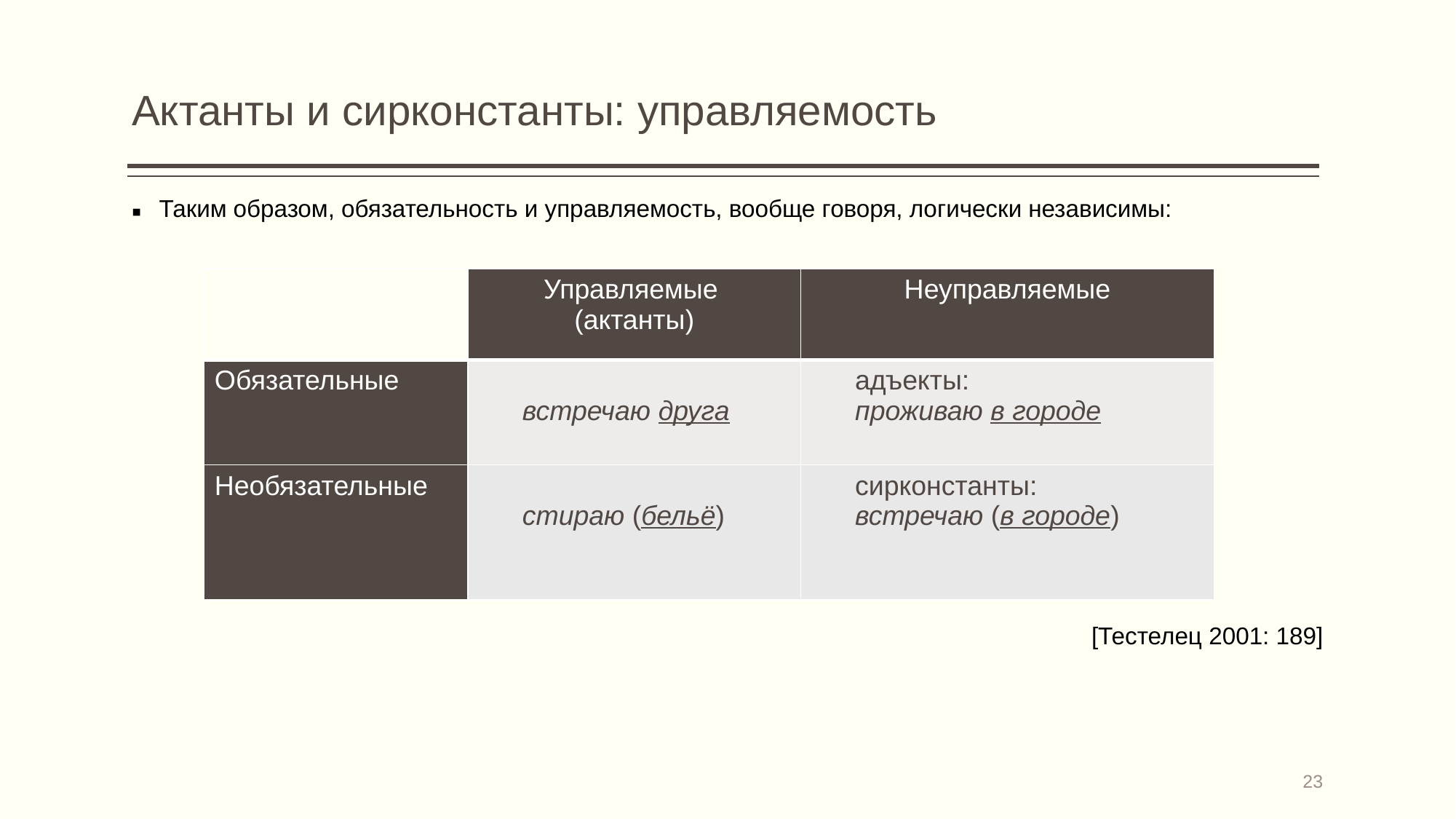

# Актанты и сирконстанты: управляемость
Таким образом, обязательность и управляемость, вообще говоря, логически независимы:

[Тестелец 2001: 189]
|  | Управляемые (актанты) | Неуправляемые |
| --- | --- | --- |
| Обязательные | встречаю друга | адъекты: проживаю в городе |
| Необязательные | стираю (бельё) | сирконстанты: встречаю (в городе) |
23